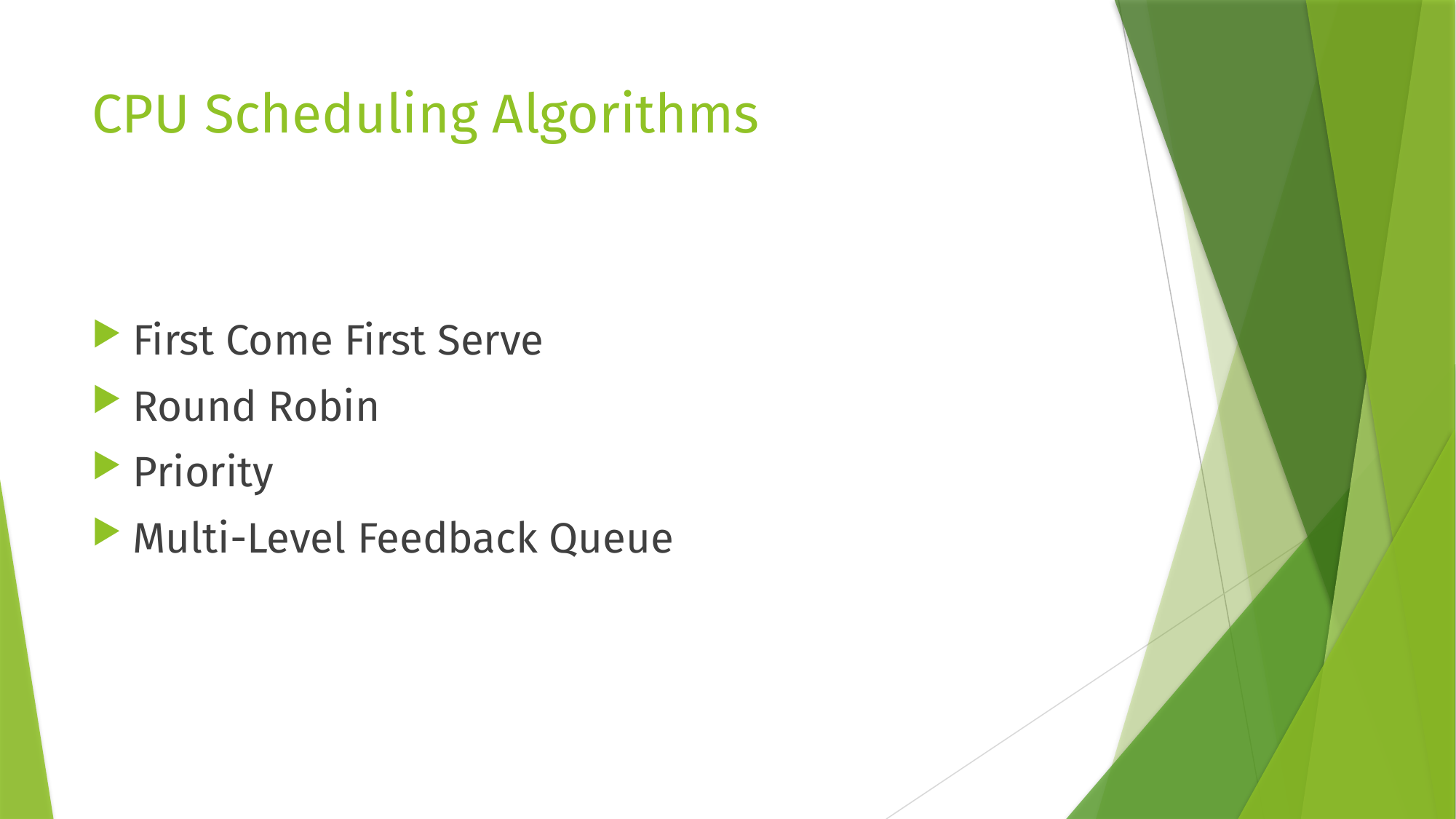

# CPU Scheduling Algorithms
First Come First Serve
Round Robin
Priority
Multi-Level Feedback Queue